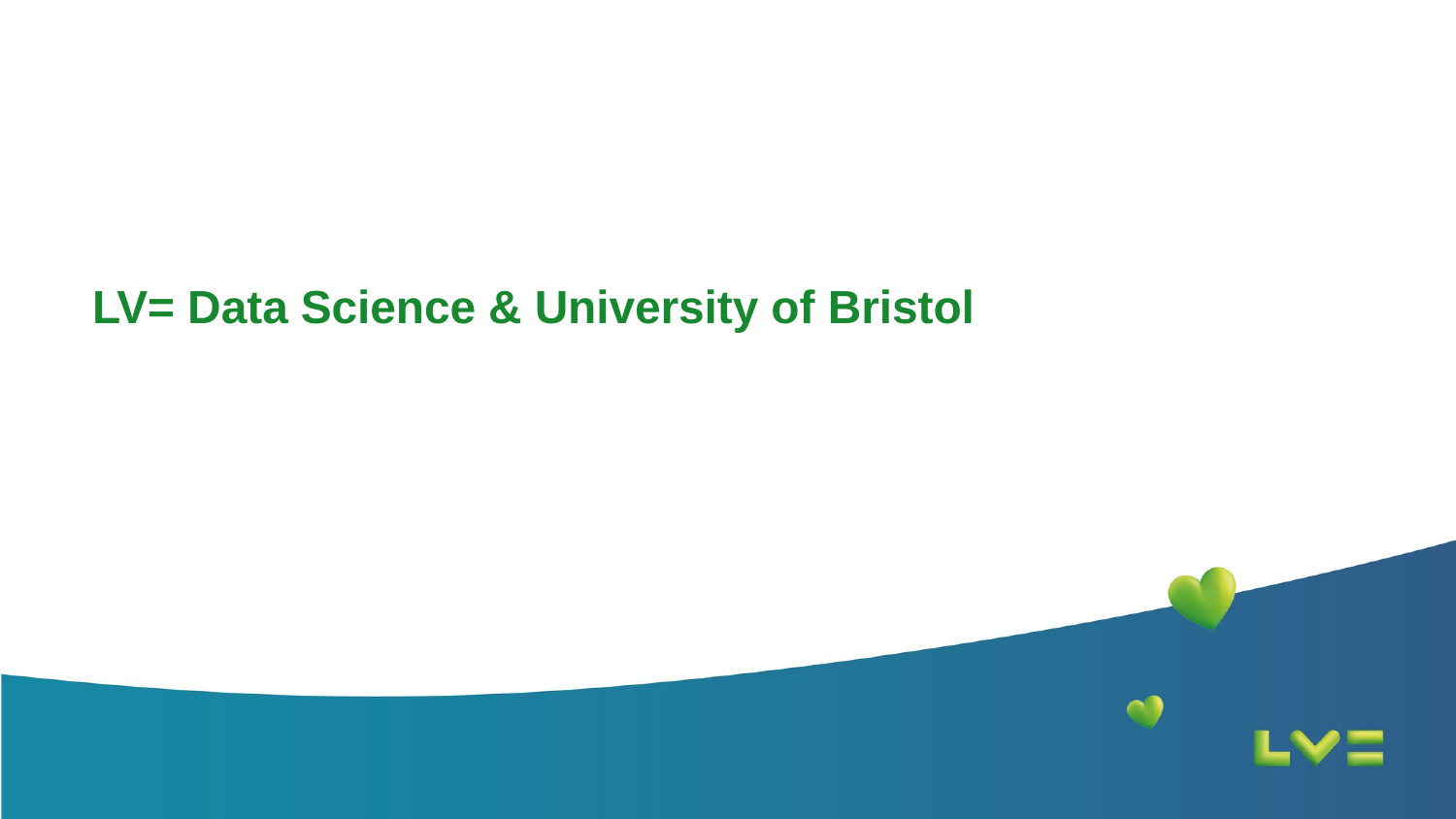

LV= Data Science & University of Bristol